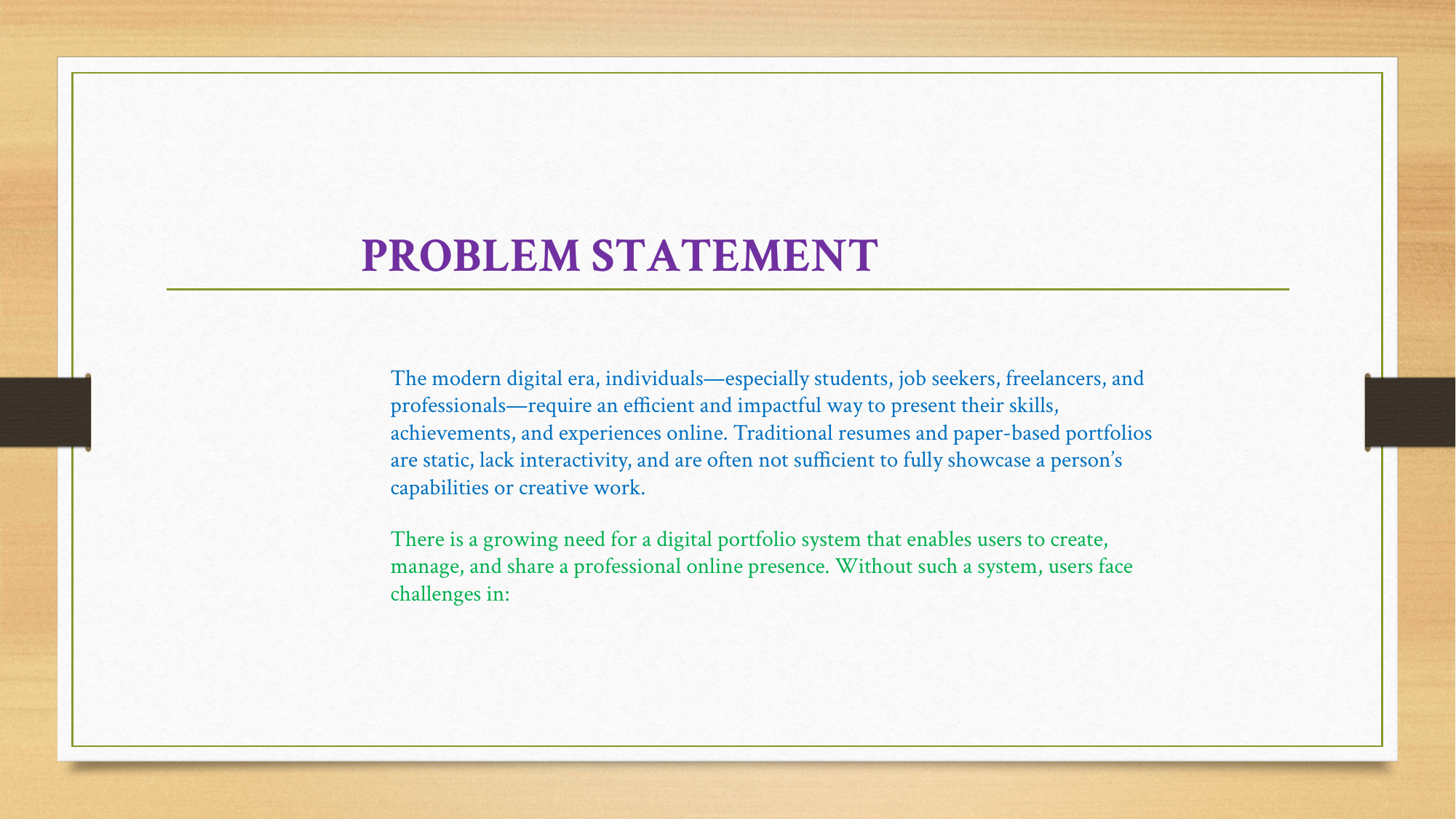

# PROBLEM STATEMENT

The modern digital era, individuals—especially students, job seekers, freelancers, and professionals—require an efficient and impactful way to present their skills, achievements, and experiences online. Traditional resumes and paper-based portfolios are static, lack interactivity, and are often not sufficient to fully showcase a person’s capabilities or creative work.

There is a growing need for a digital portfolio system that enables users to create, manage, and share a professional online presence. Without such a system, users face challenges in: